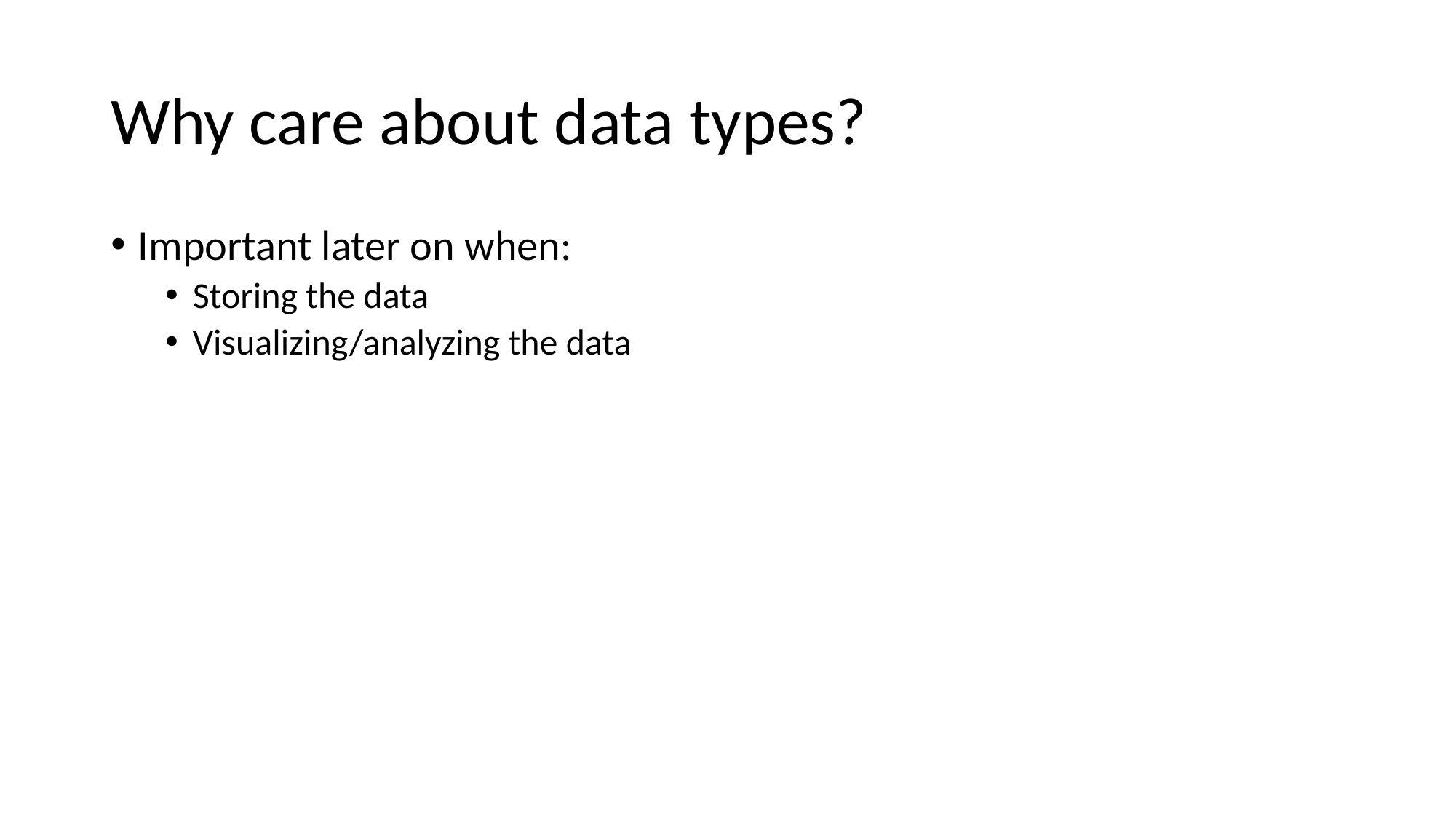

# Why care about data types?
Important later on when:
Storing the data
Visualizing/analyzing the data